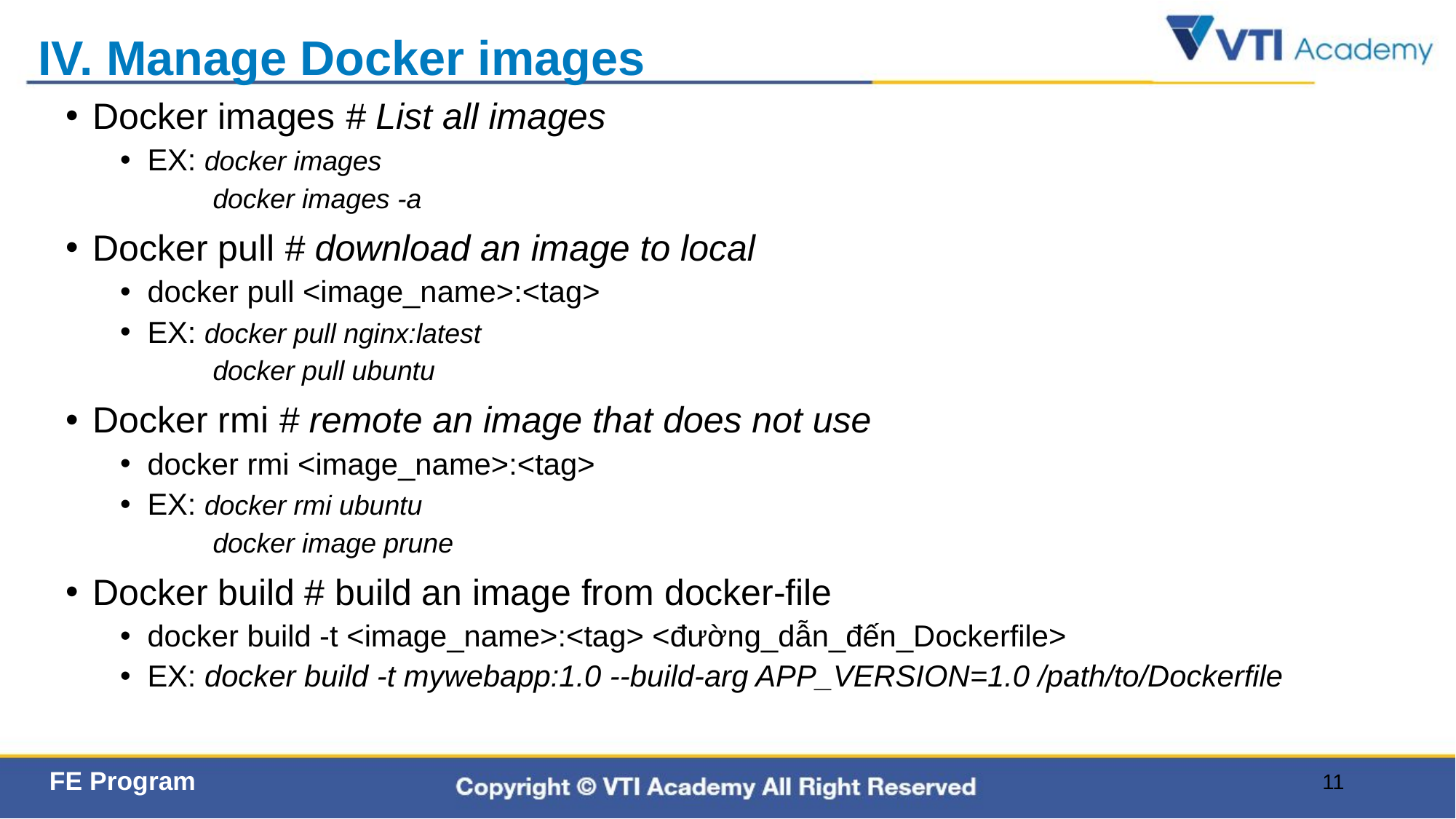

# IV. Manage Docker images
Docker images # List all images
EX: docker images
     docker images -a
Docker pull # download an image to local
docker pull <image_name>:<tag>
EX: docker pull nginx:latest
     docker pull ubuntu
Docker rmi # remote an image that does not use
docker rmi <image_name>:<tag>
EX: docker rmi ubuntu
     docker image prune
Docker build # build an image from docker-file
docker build -t <image_name>:<tag> <đường_dẫn_đến_Dockerfile>
EX: docker build -t mywebapp:1.0 --build-arg APP_VERSION=1.0 /path/to/Dockerfile

11